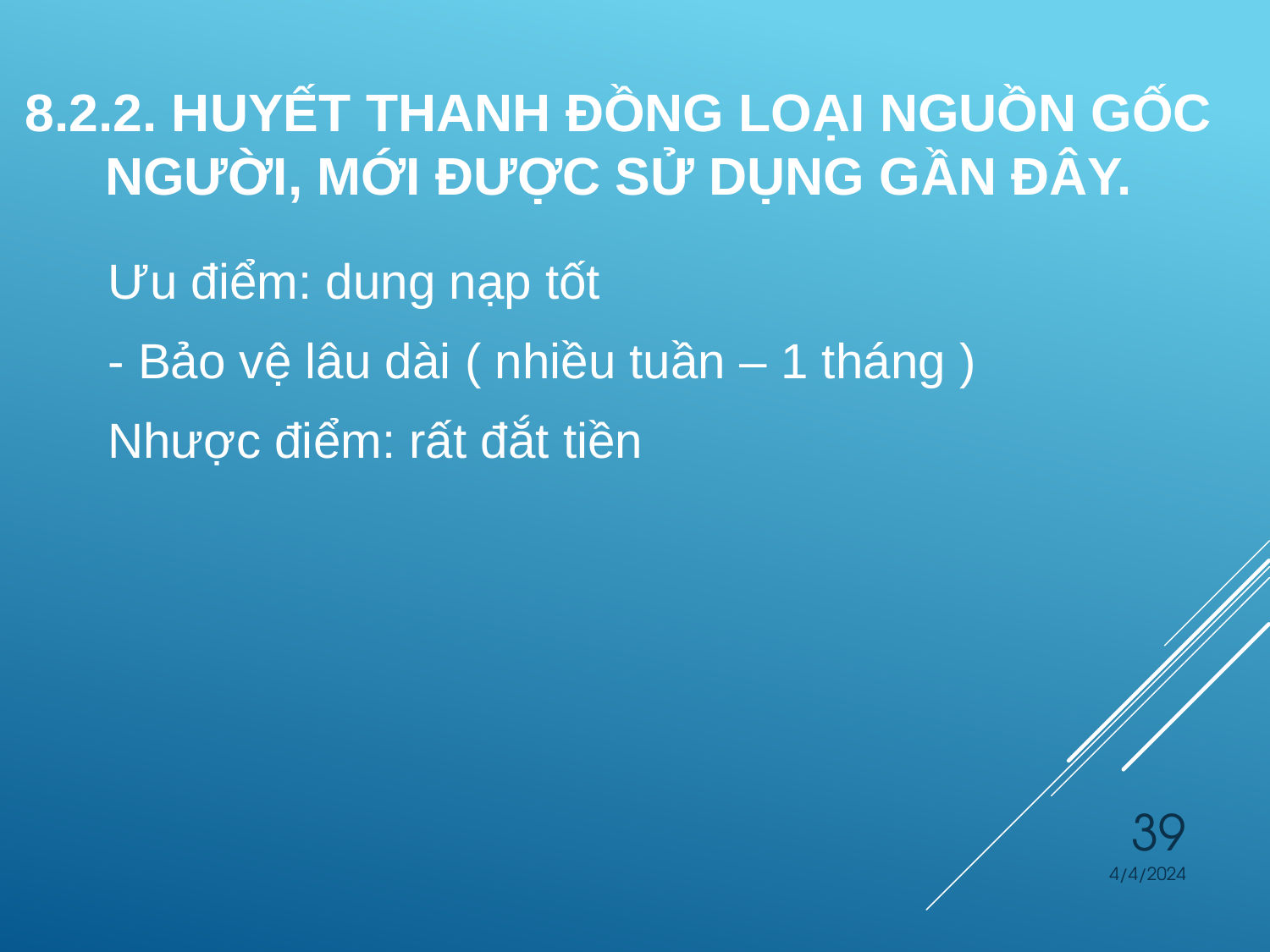

# 8.2.2. Huyết thanh đồng loại nguồn gốc người, mới được sử dụng gần đây.
Ưu điểm: dung nạp tốt
- Bảo vệ lâu dài ( nhiều tuần – 1 tháng )
Nhược điểm: rất đắt tiền
39
4/4/2024